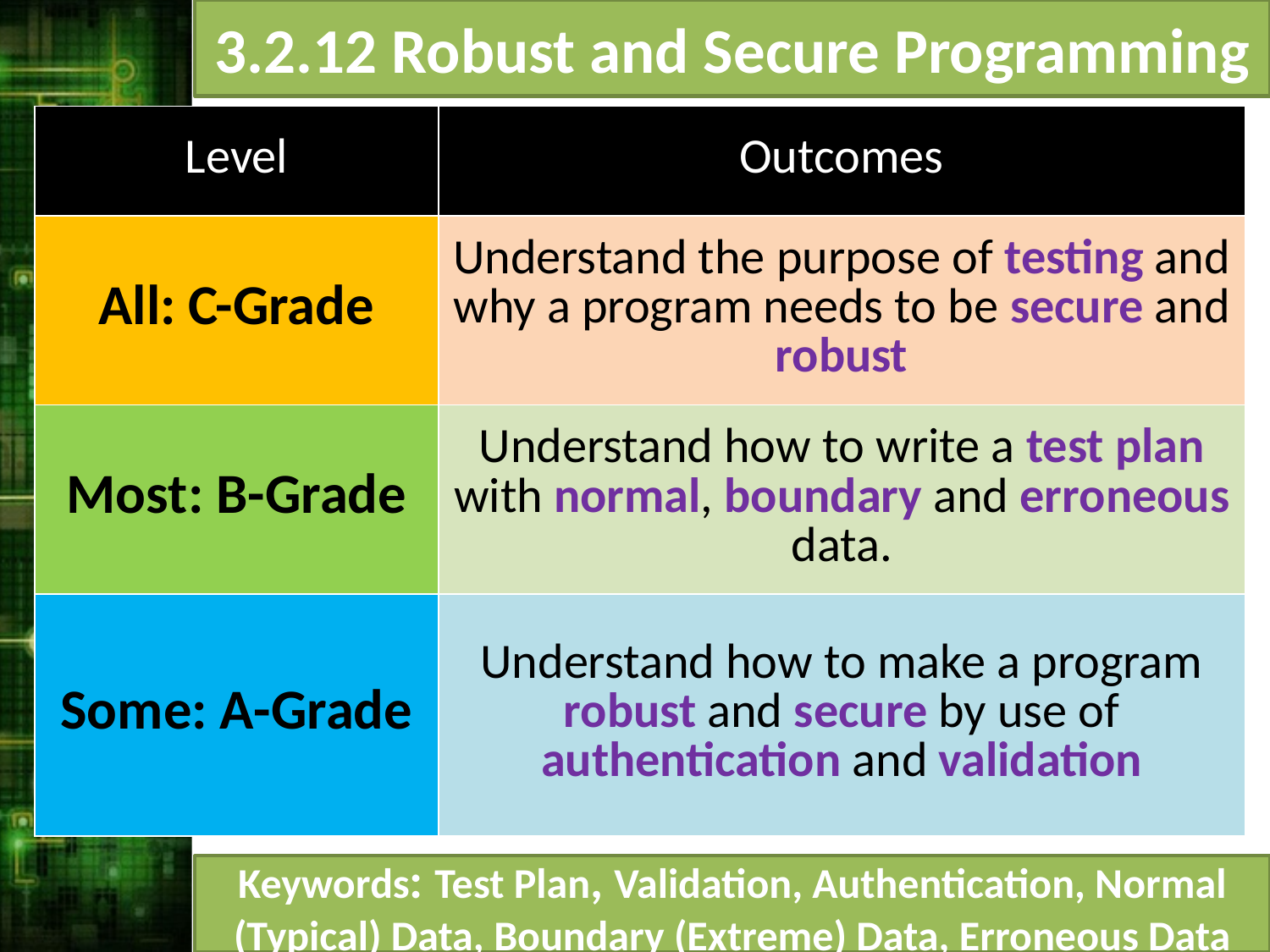

| Level | Outcomes |
| --- | --- |
| All: C-Grade | Understand the purpose of testing and why a program needs to be secure and robust |
| Most: B-Grade | Understand how to write a test plan with normal, boundary and erroneous data. |
| Some: A-Grade | Understand how to make a program robust and secure by use of authentication and validation |
#